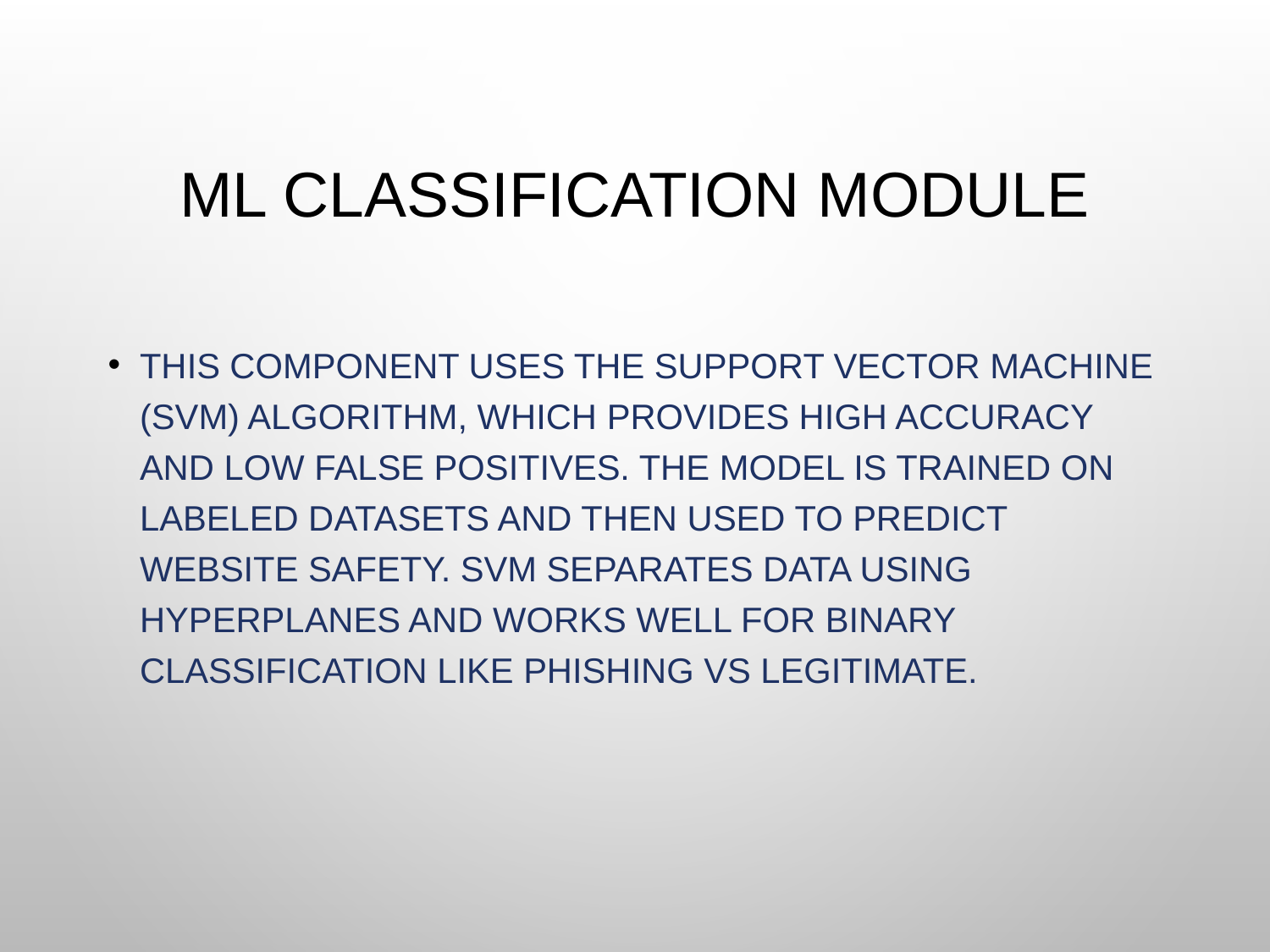

# ML Classification Module
This component uses the Support Vector Machine (SVM) algorithm, which provides high accuracy and low false positives. The model is trained on labeled datasets and then used to predict website safety. SVM separates data using hyperplanes and works well for binary classification like phishing vs legitimate.